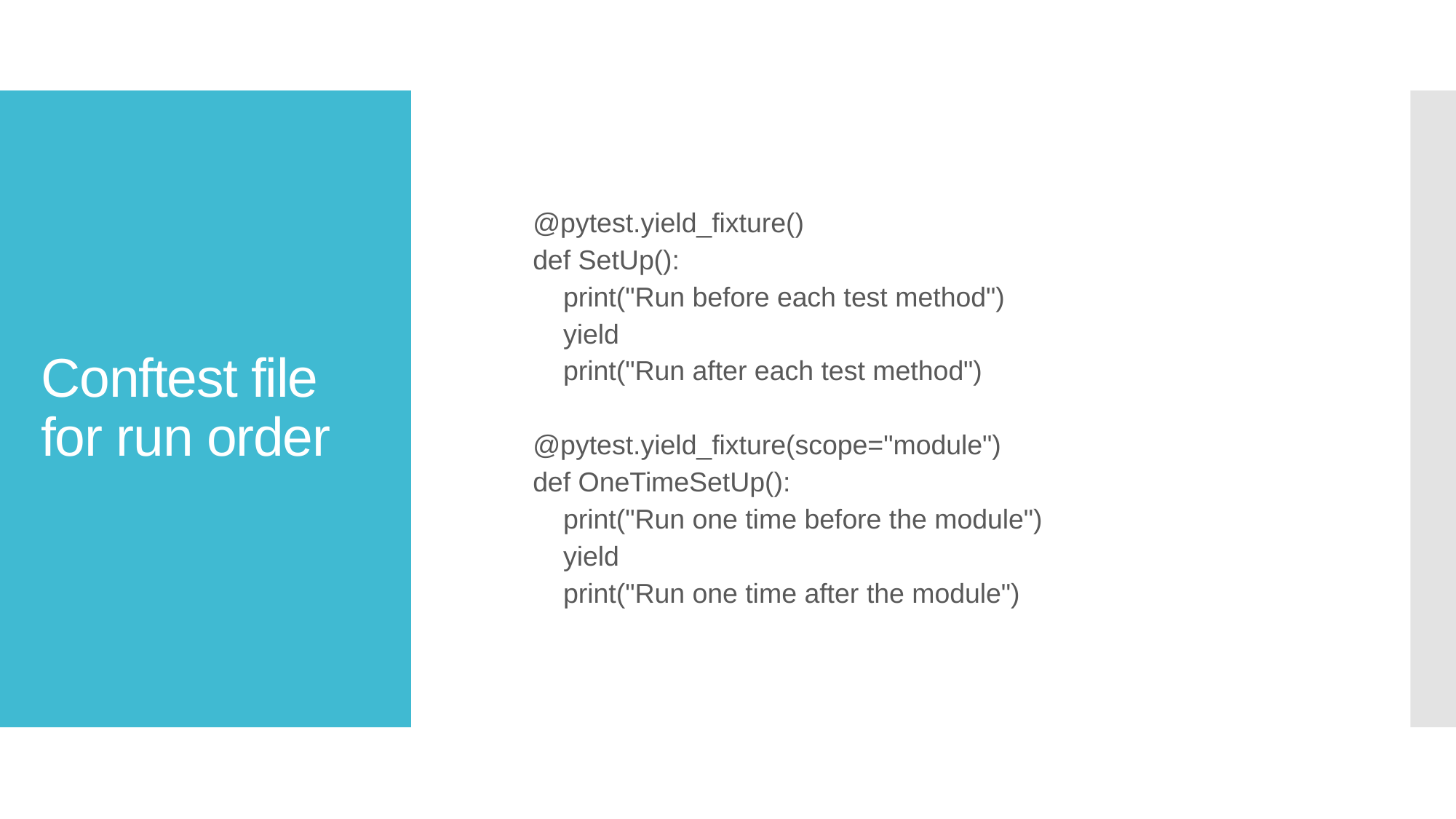

@pytest.yield_fixture()
def SetUp():
    print("Run before each test method")
    yield
    print("Run after each test method")

@pytest.yield_fixture(scope="module")
def OneTimeSetUp():
    print("Run one time before the module")
    yield
    print("Run one time after the module")
# Conftest file for run order